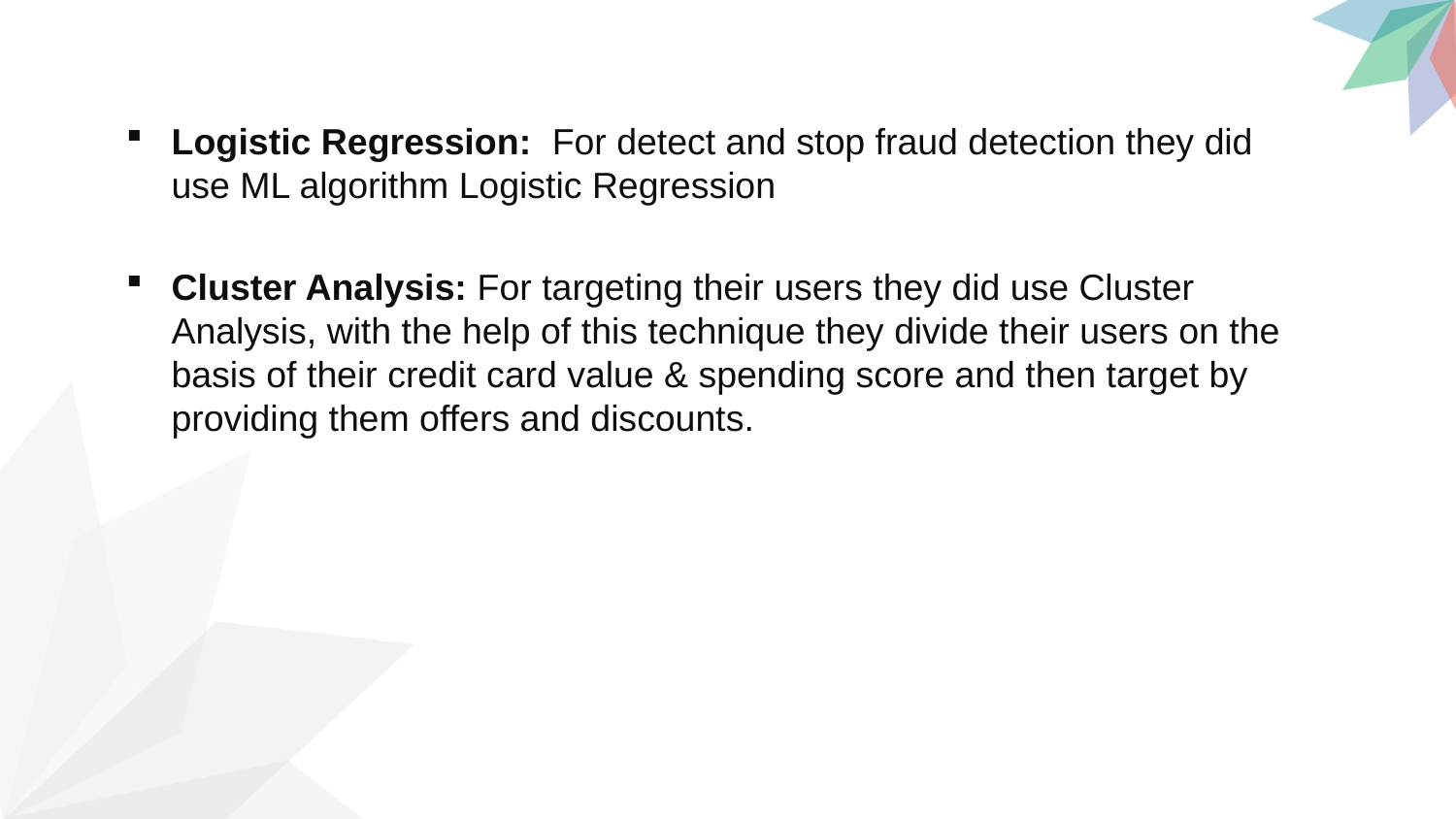

Logistic Regression:  For detect and stop fraud detection they did use ML algorithm Logistic Regression

Cluster Analysis: For targeting their users they did use Cluster Analysis, with the help of this technique they divide their users on the basis of their credit card value & spending score and then target by providing them offers and discounts.